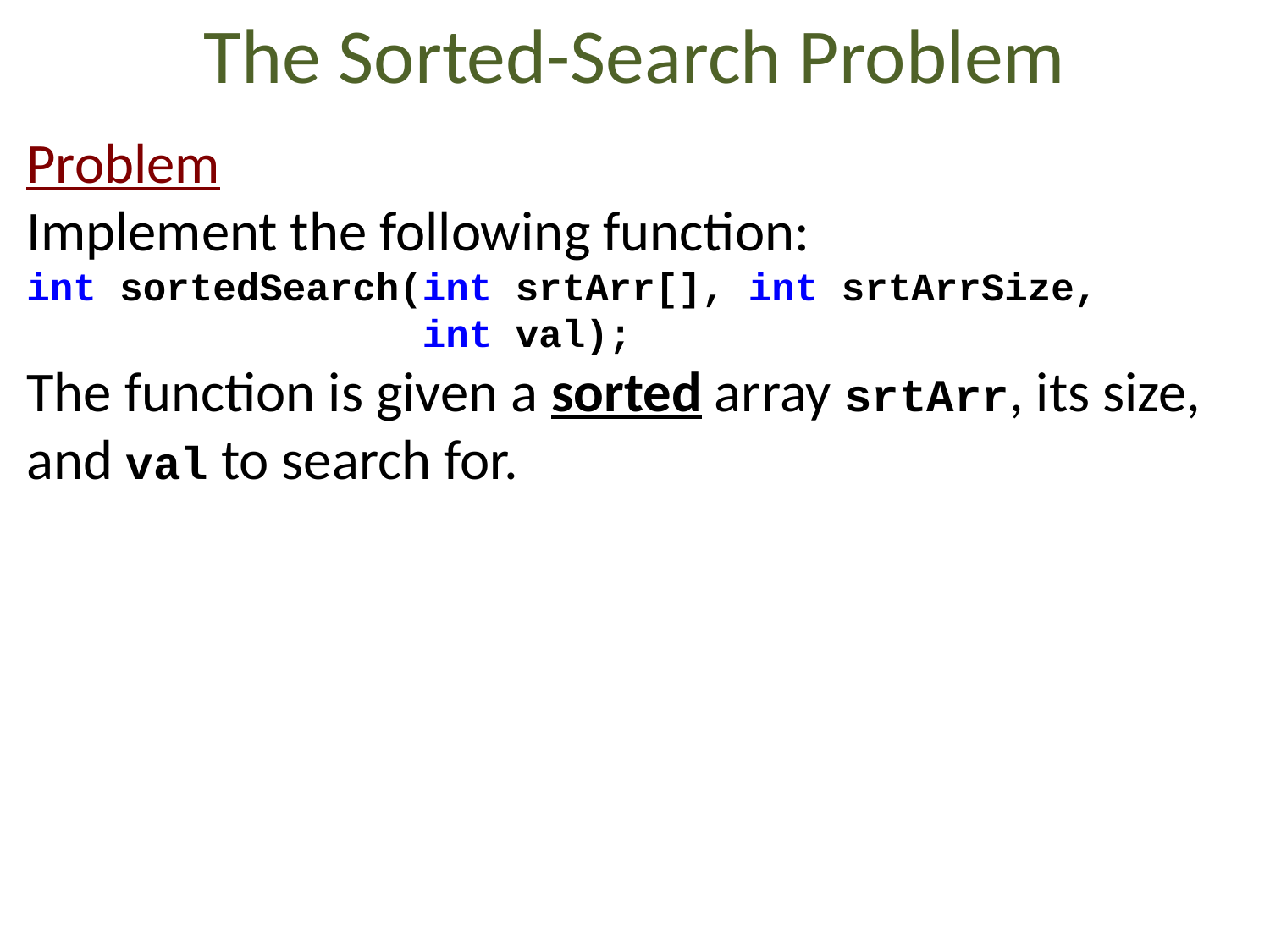

# The Sorted-Search Problem
Problem
Implement the following function:
int sortedSearch(int srtArr[], int srtArrSize,
                 int val);
The function is given a sorted array srtArr, its size, and val to search for.